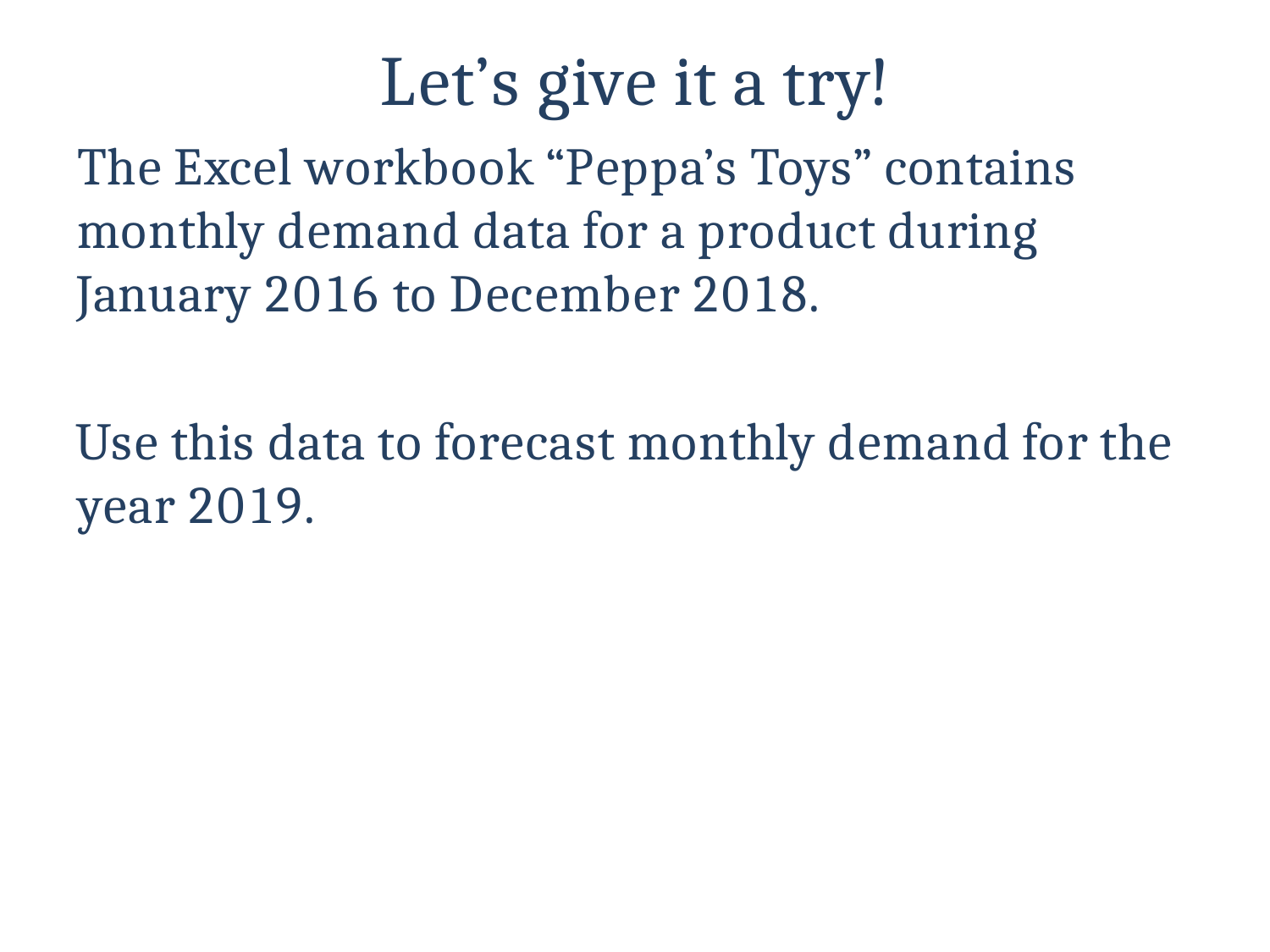

# Let’s give it a try!
The Excel workbook “Peppa’s Toys” contains monthly demand data for a product during January 2016 to December 2018.

Use this data to forecast monthly demand for the year 2019.